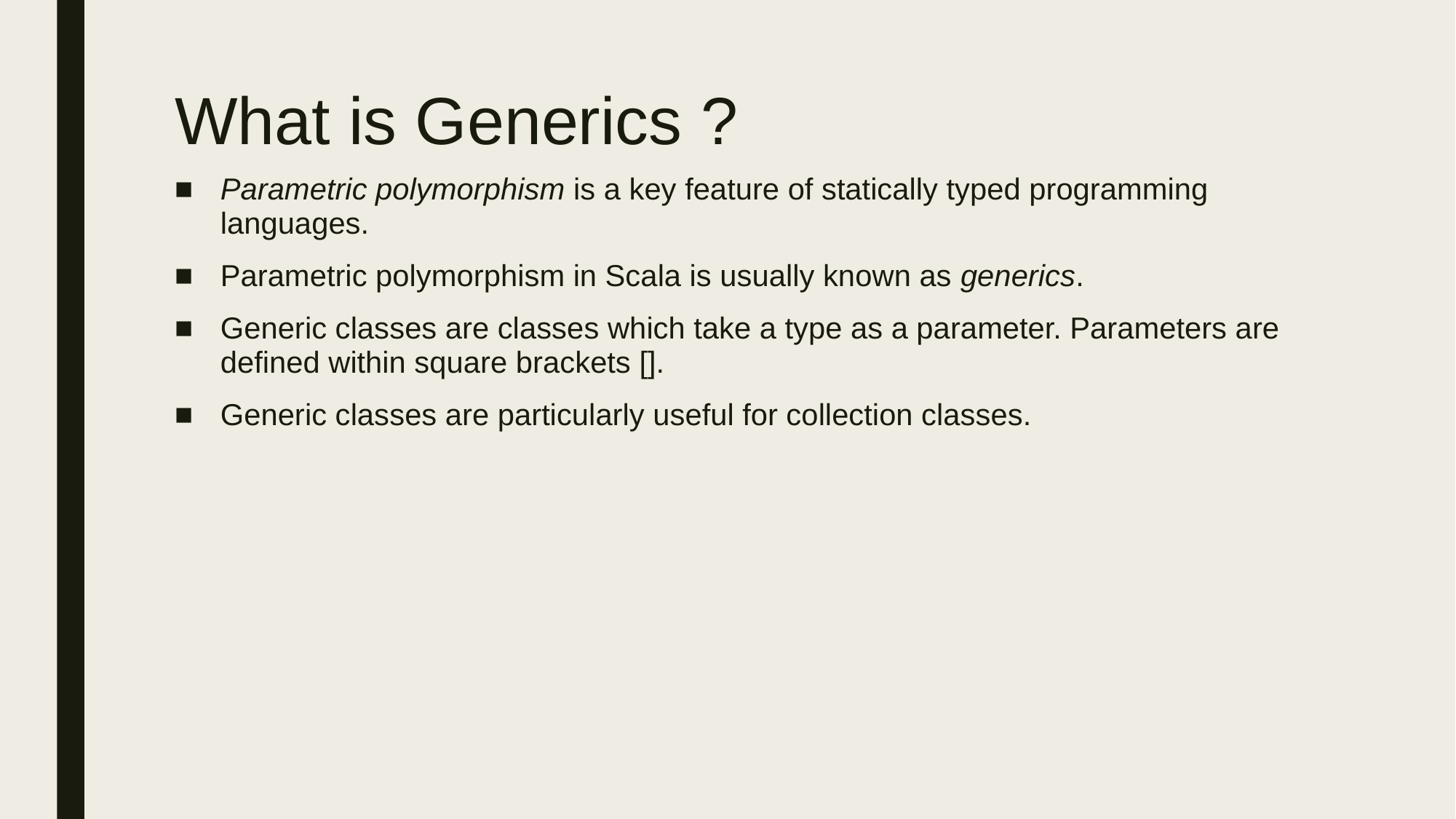

within square brackets []
# What is Generics ?
Parametric polymorphism is a key feature of statically typed programming languages.
Parametric polymorphism in Scala is usually known as generics.
Generic classes are classes which take a type as a parameter. Parameters are defined within square brackets [].
Generic classes are particularly useful for collection classes.